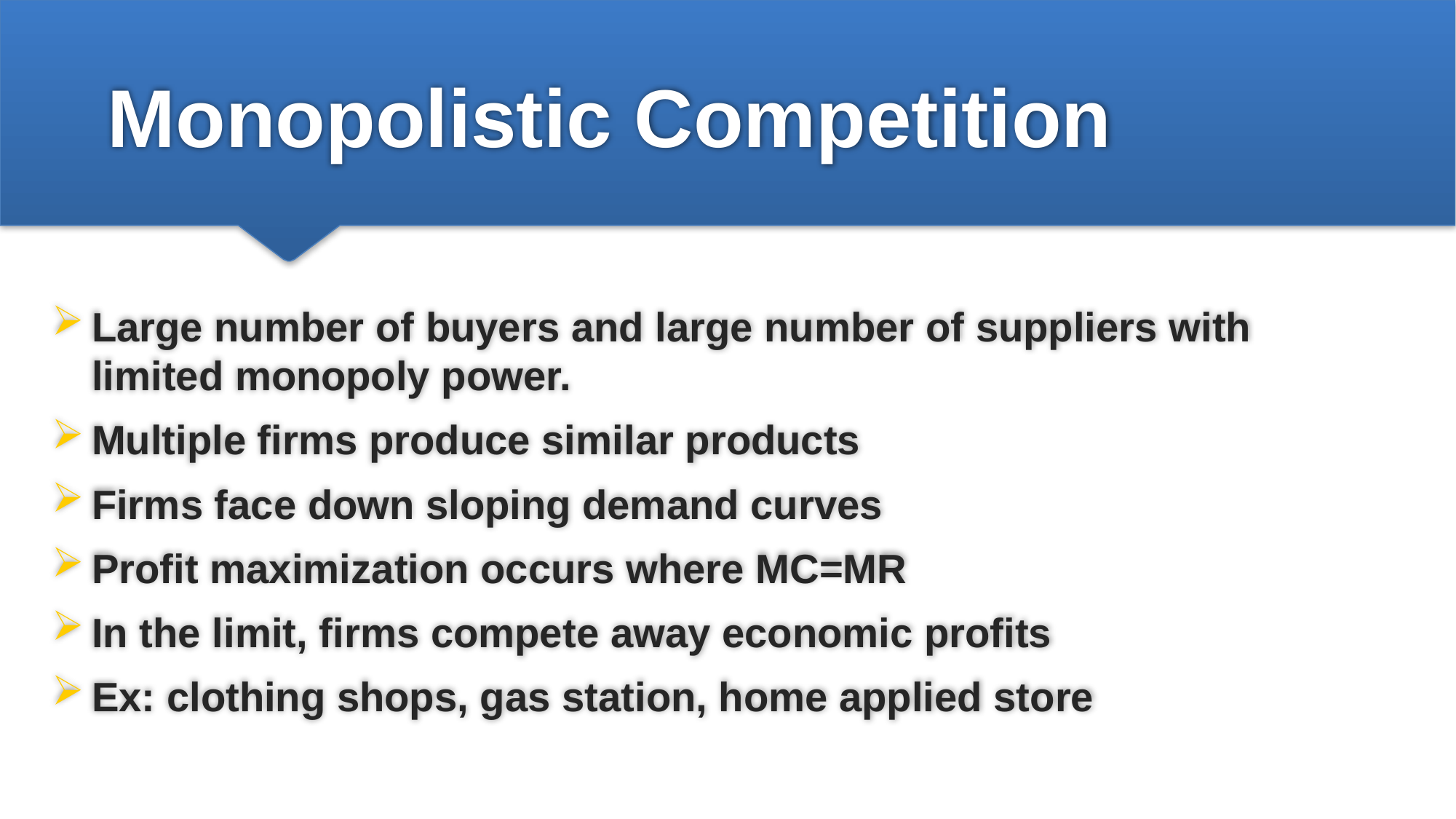

# Monopolistic Competition
Large number of buyers and large number of suppliers with limited monopoly power.
Multiple firms produce similar products
Firms face down sloping demand curves
Profit maximization occurs where MC=MR
In the limit, firms compete away economic profits
Ex: clothing shops, gas station, home applied store